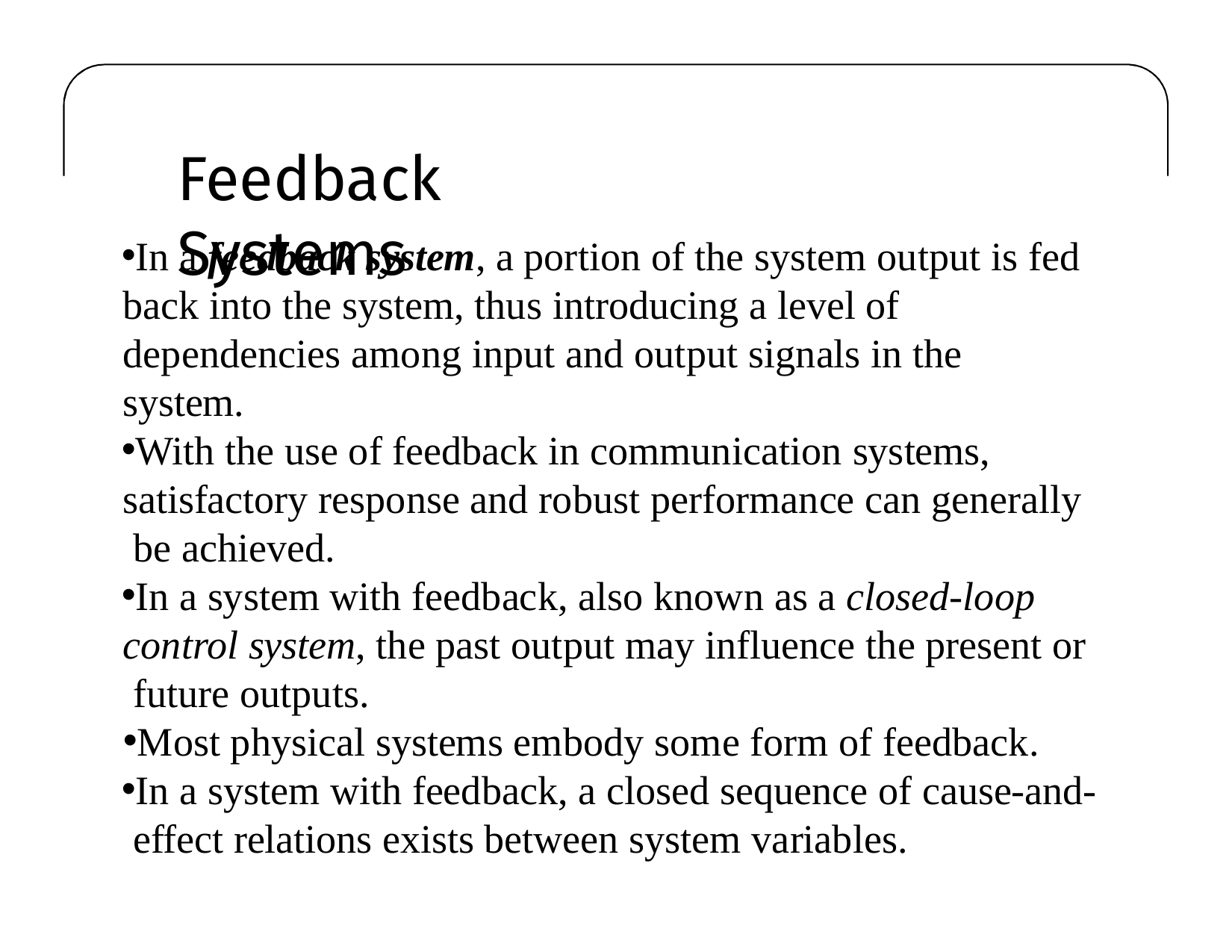

# Feedback Systems
In a feedback system, a portion of the system output is fed  back into the system, thus introducing a level of  dependencies among input and output signals in the system.
With the use of feedback in communication systems,  satisfactory response and robust performance can generally  be achieved.
In a system with feedback, also known as a closed-loop  control system, the past output may influence the present or  future outputs.
Most physical systems embody some form of feedback.
In a system with feedback, a closed sequence of cause-and-  effect relations exists between system variables.